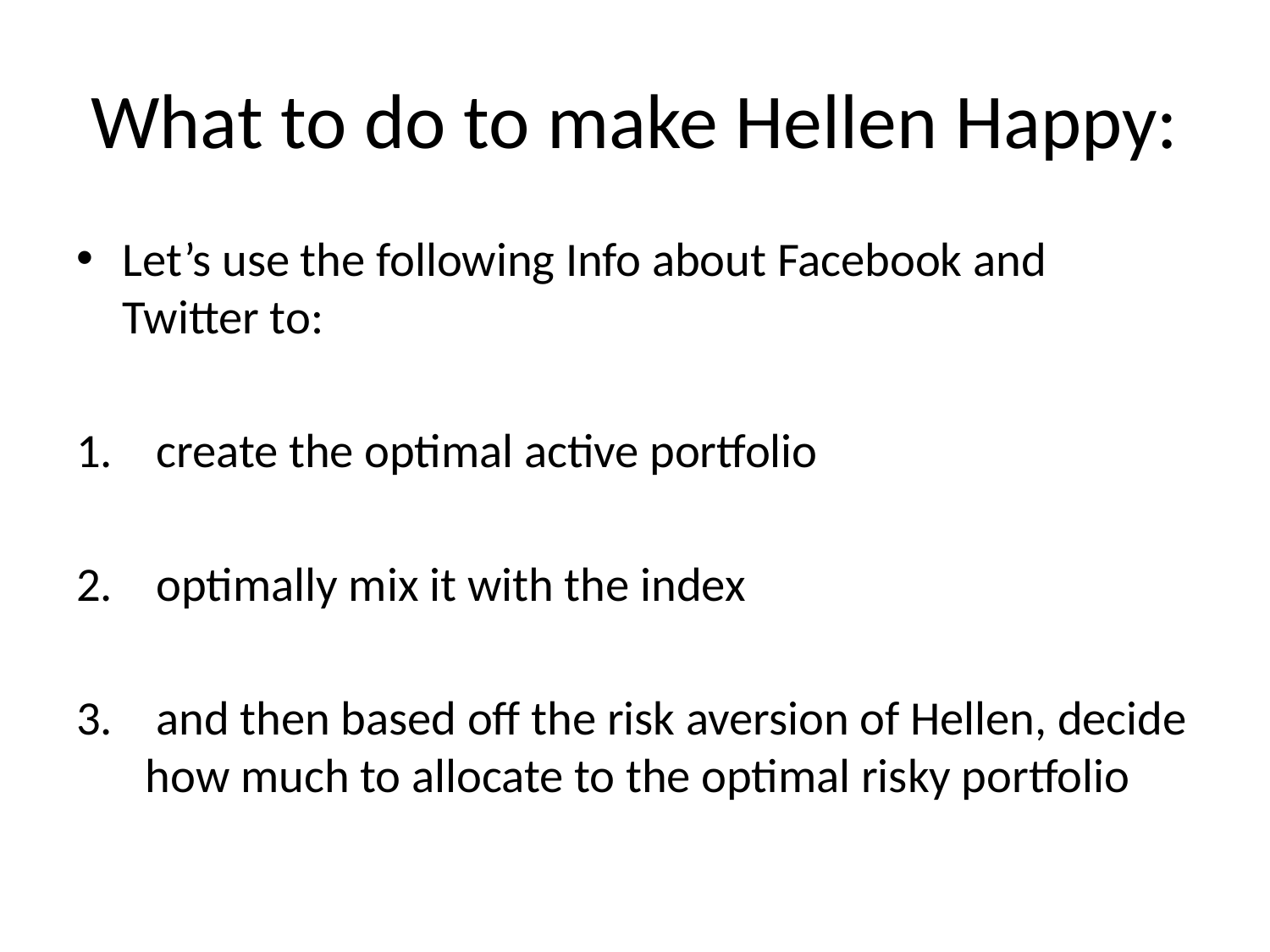

# What to do to make Hellen Happy:
Let’s use the following Info about Facebook and Twitter to:

 create the optimal active portfolio

 optimally mix it with the index

 and then based off the risk aversion of Hellen, decide how much to allocate to the optimal risky portfolio